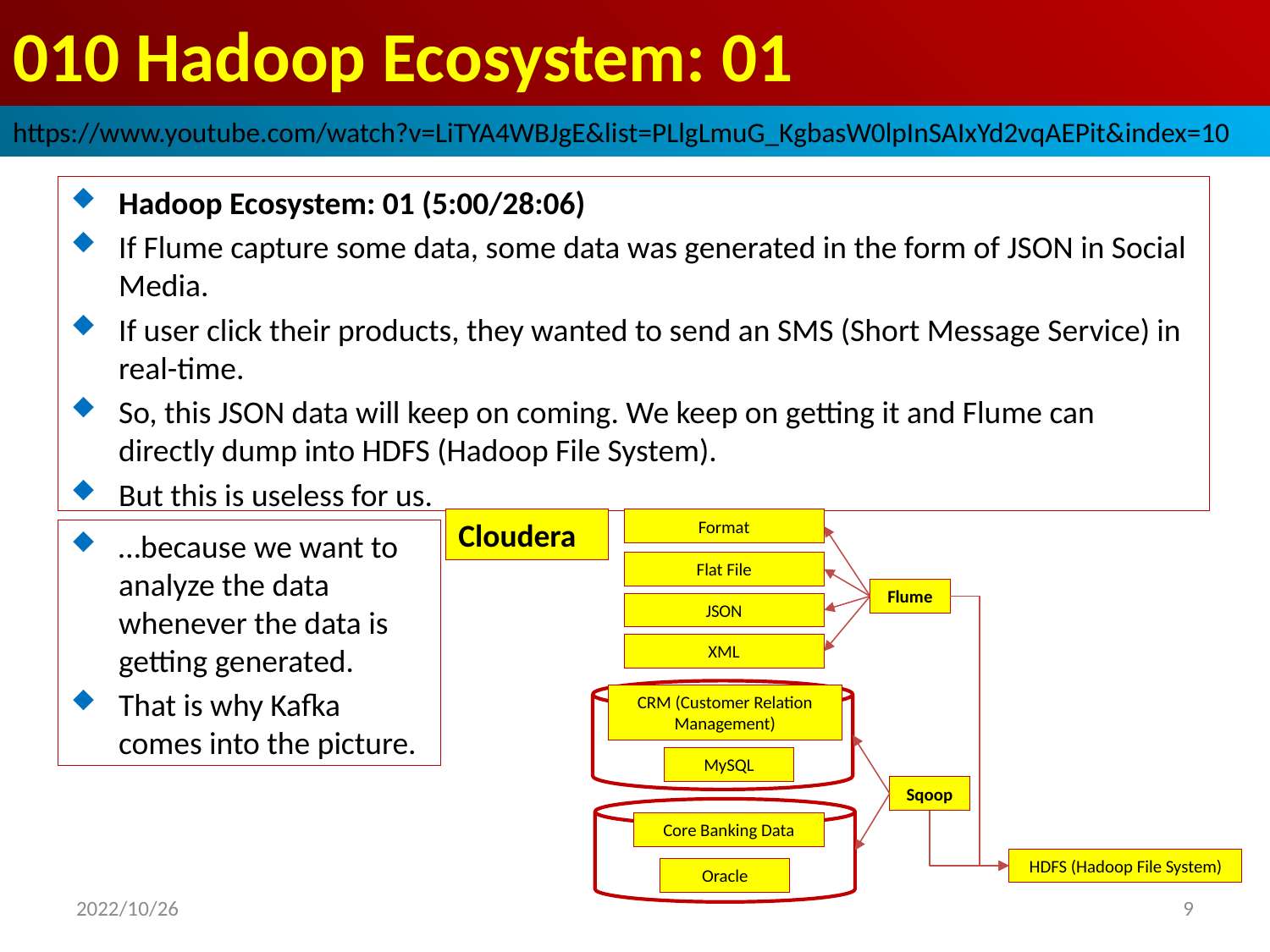

# 010 Hadoop Ecosystem: 01
https://www.youtube.com/watch?v=LiTYA4WBJgE&list=PLlgLmuG_KgbasW0lpInSAIxYd2vqAEPit&index=10
Hadoop Ecosystem: 01 (5:00/28:06)
If Flume capture some data, some data was generated in the form of JSON in Social Media.
If user click their products, they wanted to send an SMS (Short Message Service) in real-time.
So, this JSON data will keep on coming. We keep on getting it and Flume can directly dump into HDFS (Hadoop File System).
But this is useless for us.
Cloudera
Format
…because we want to analyze the data whenever the data is getting generated.
That is why Kafka comes into the picture.
Flat File
Flume
JSON
XML

CRM (Customer Relation Management)
MySQL
Sqoop

Core Banking Data
HDFS (Hadoop File System)
Oracle
2022/10/26
9